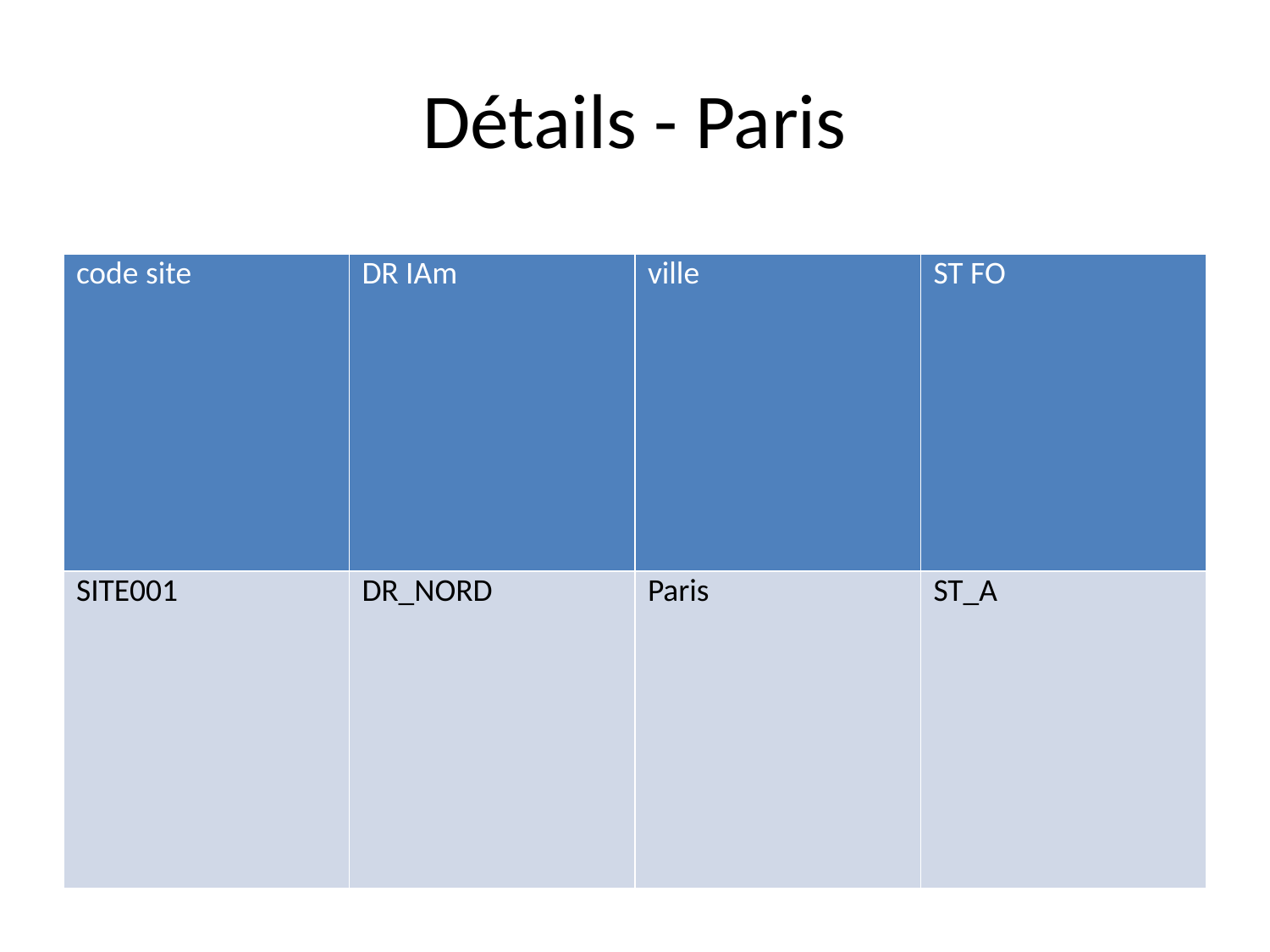

# Détails - Paris

| code site | DR IAm | ville | ST FO |
| --- | --- | --- | --- |
| SITE001 | DR\_NORD | Paris | ST\_A |